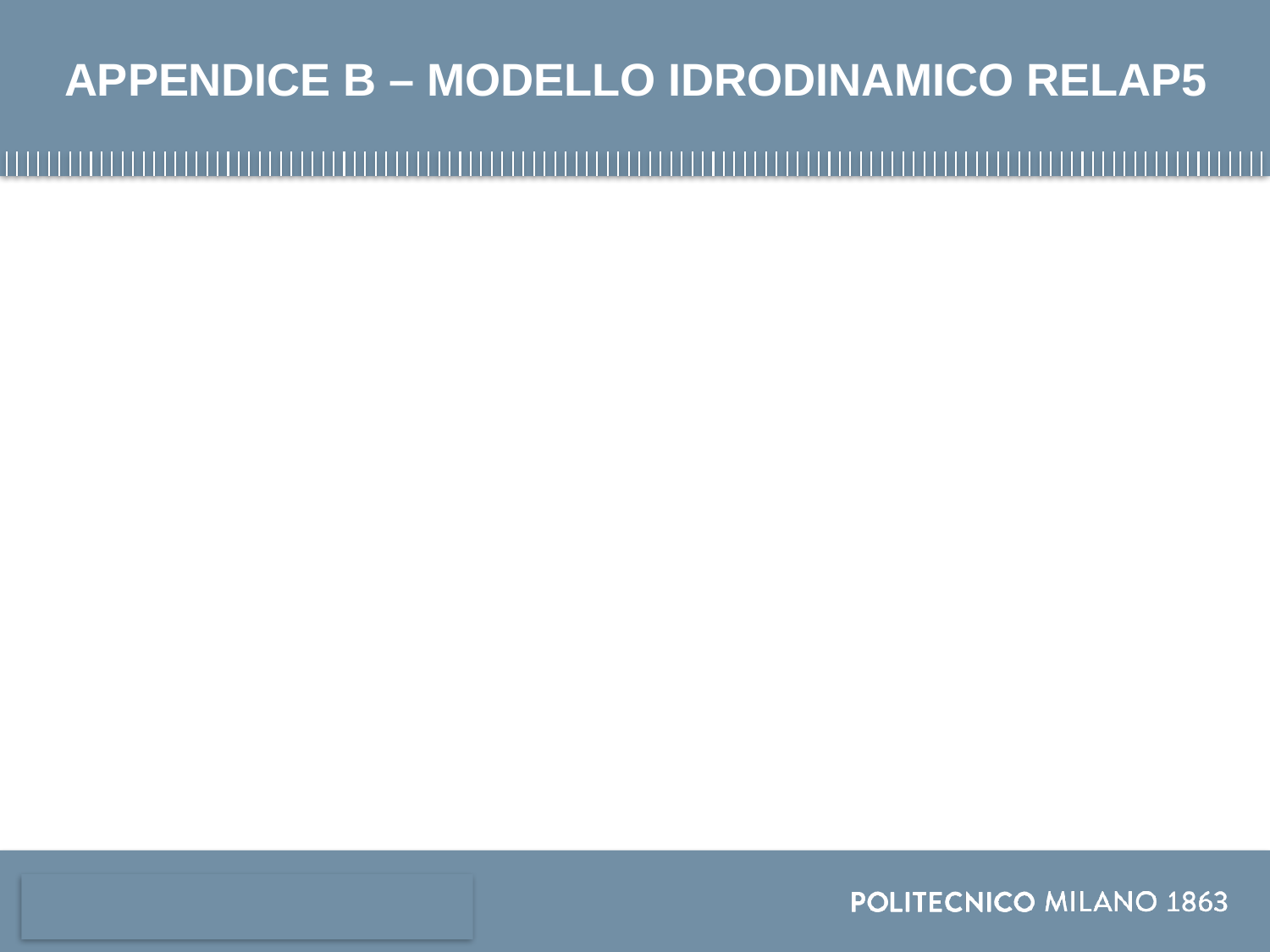

# APPENDICE B – MODELLO IDRODINAMICO RELAP5